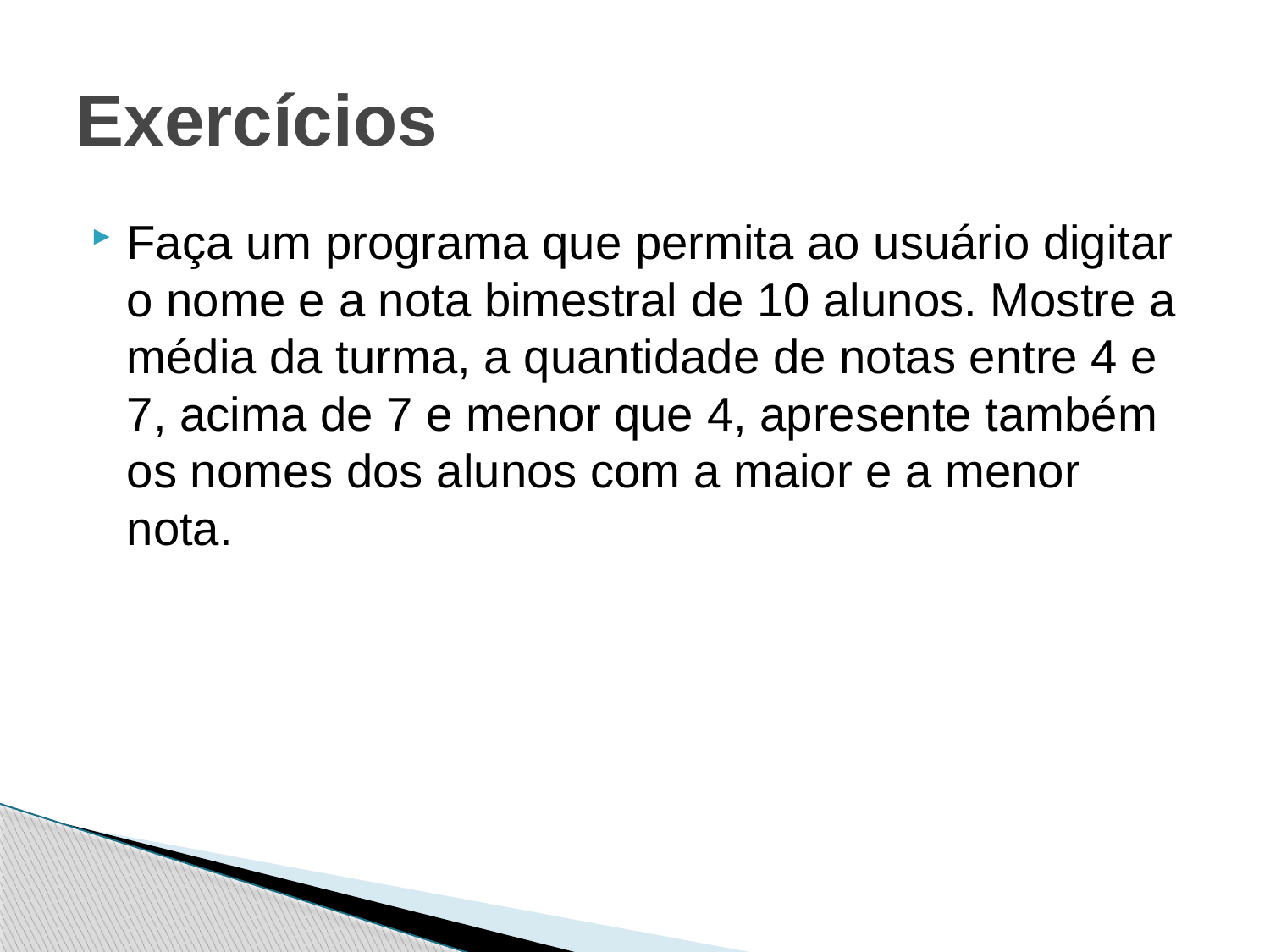

# Exercícios
Faça um programa que permita ao usuário digitar o nome e a nota bimestral de 10 alunos. Mostre a média da turma, a quantidade de notas entre 4 e 7, acima de 7 e menor que 4, apresente também os nomes dos alunos com a maior e a menor nota.